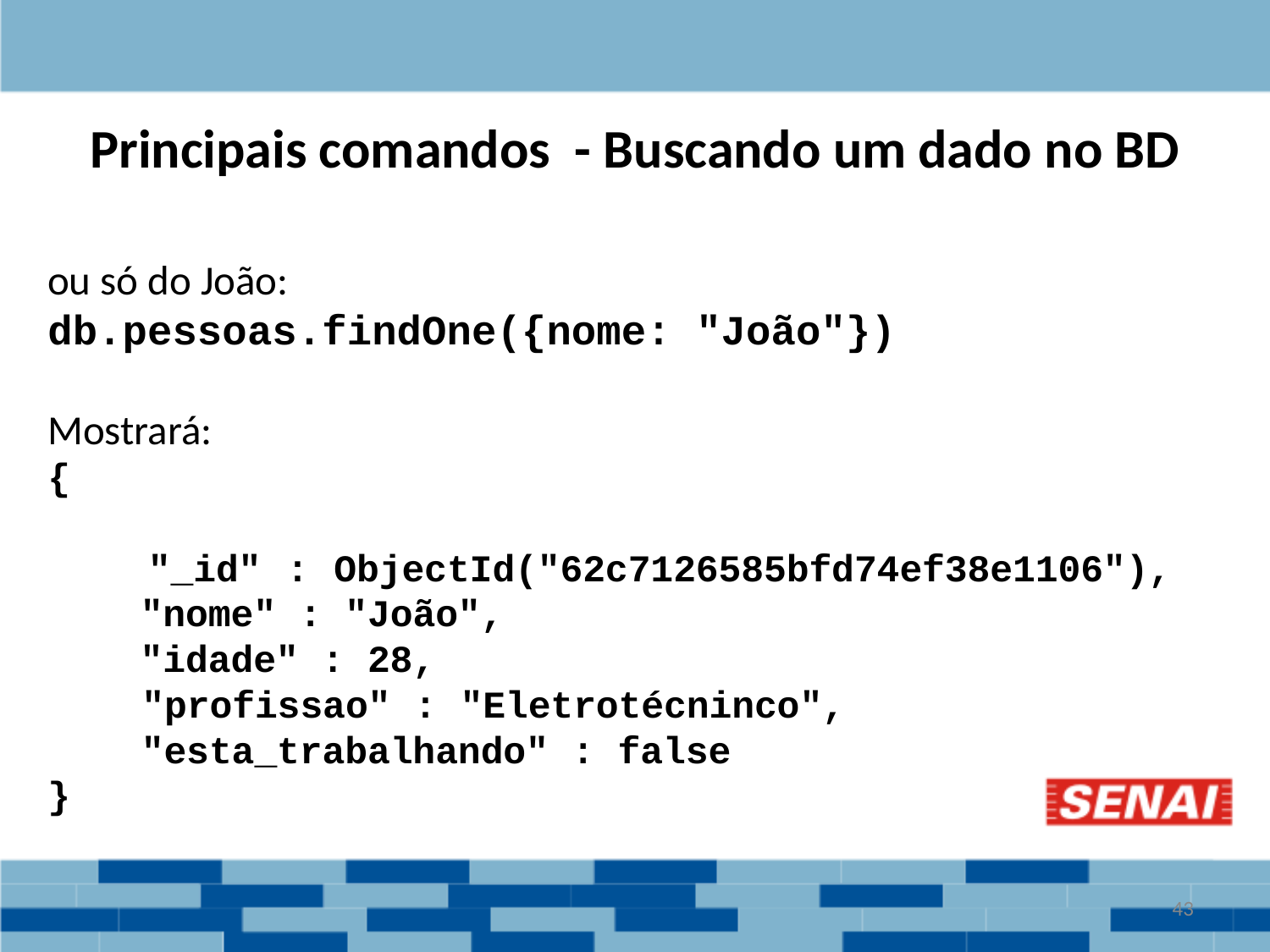

# Principais comandos  - Buscando um dado no BD
ou só do João:
db.pessoas.findOne({nome: "João"})

Mostrará:
{
    "_id" : ObjectId("62c7126585bfd74ef38e1106"),
    "nome" : "João",
    "idade" : 28,
    "profissao" : "Eletrotécninco",
    "esta_trabalhando" : false
}

43